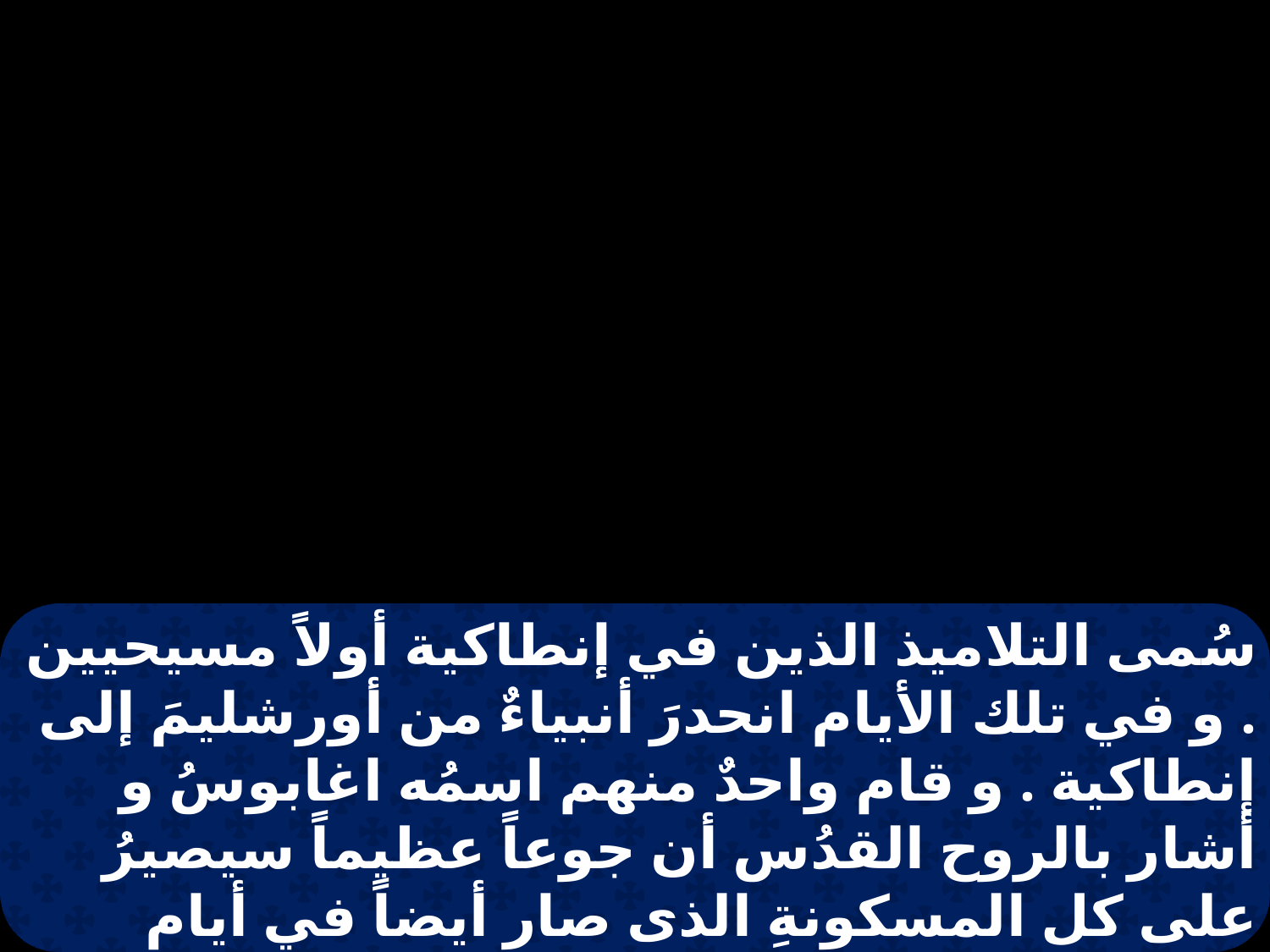

سُمى التلاميذ الذين في إنطاكية أولاً مسيحيين . و في تلك الأيام انحدرَ أنبياءٌ من أورشليمَ إلى إنطاكية . و قام واحدٌ منهم اسمُه اغابوسُ و أشار بالروح القدُس أن جوعاً عظيماً سيصيرُ على كل المسكونةِ الذى صار أيضاً في أيام كلوديوس . فحتمَ التلاميذ